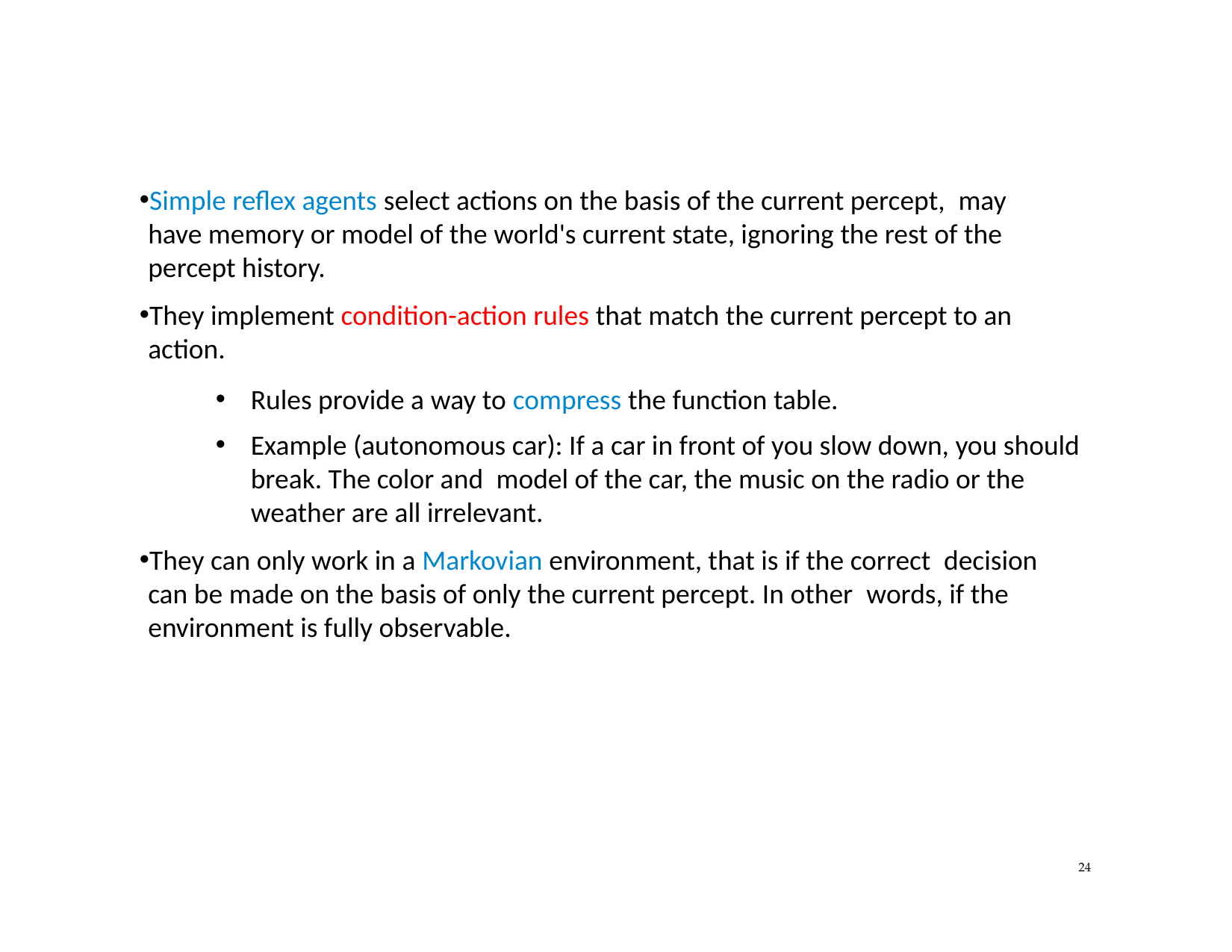

Simple reflex agents select actions on the basis of the current percept,  may have memory or model of the world's current state, ignoring the rest of the percept history.
They implement condition-action rules that match the current percept to an  action.
Rules provide a way to compress the function table.
Example (autonomous car): If a car in front of you slow down, you should break. The color and  model of the car, the music on the radio or the weather are all irrelevant.
They can only work in a Markovian environment, that is if the correct  decision can be made on the basis of only the current percept. In other  words, if the environment is fully observable.

24